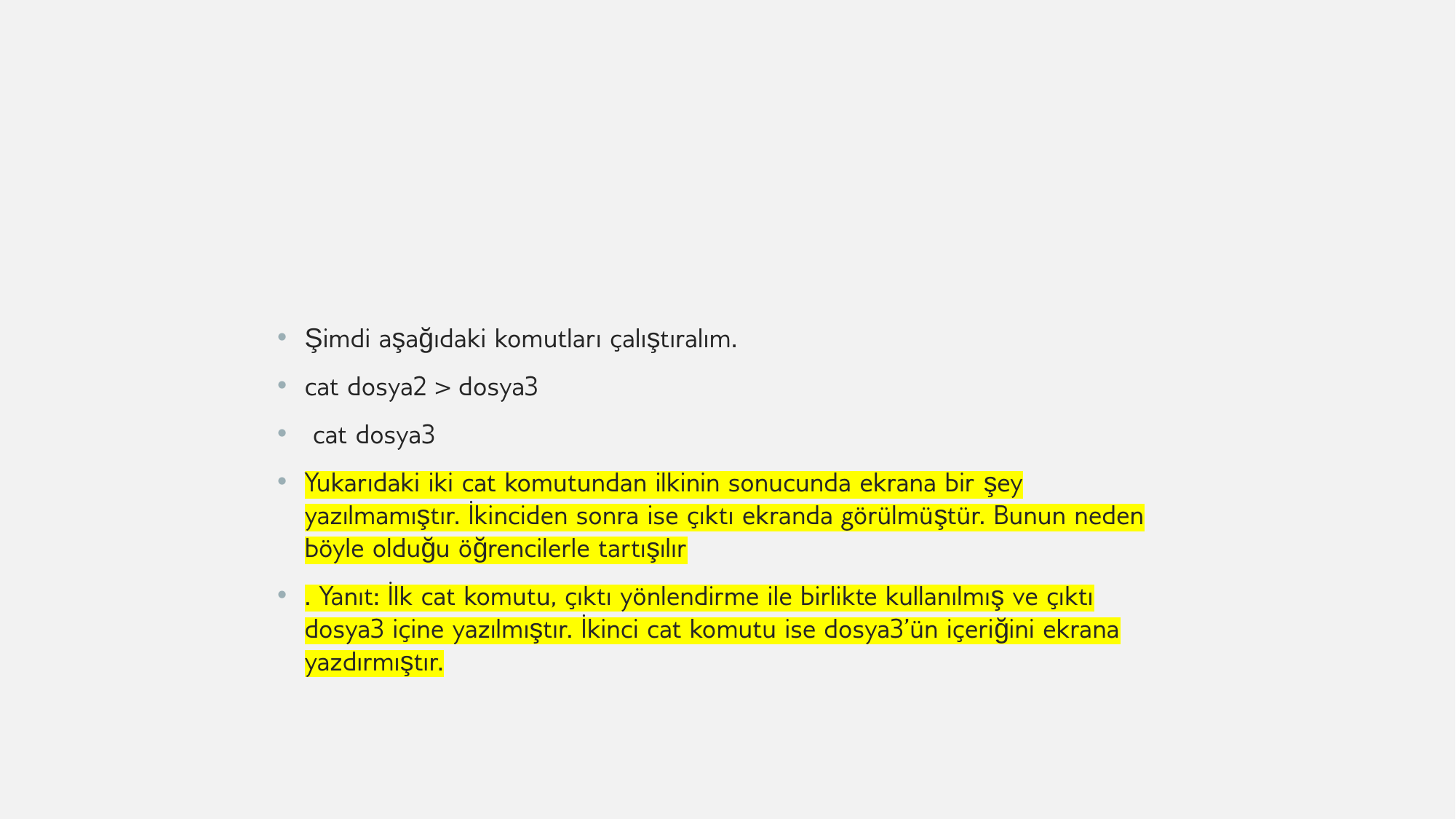

#
Şimdi aşağıdaki komutları çalıştıralım.
cat dosya2 > dosya3
 cat dosya3
Yukarıdaki iki cat komutundan ilkinin sonucunda ekrana bir şey yazılmamıştır. İkinciden sonra ise çıktı ekranda görülmüştür. Bunun neden böyle olduğu öğrencilerle tartışılır
. Yanıt: İlk cat komutu, çıktı yönlendirme ile birlikte kullanılmış ve çıktı dosya3 içine yazılmıştır. İkinci cat komutu ise dosya3’ün içeriğini ekrana yazdırmıştır.